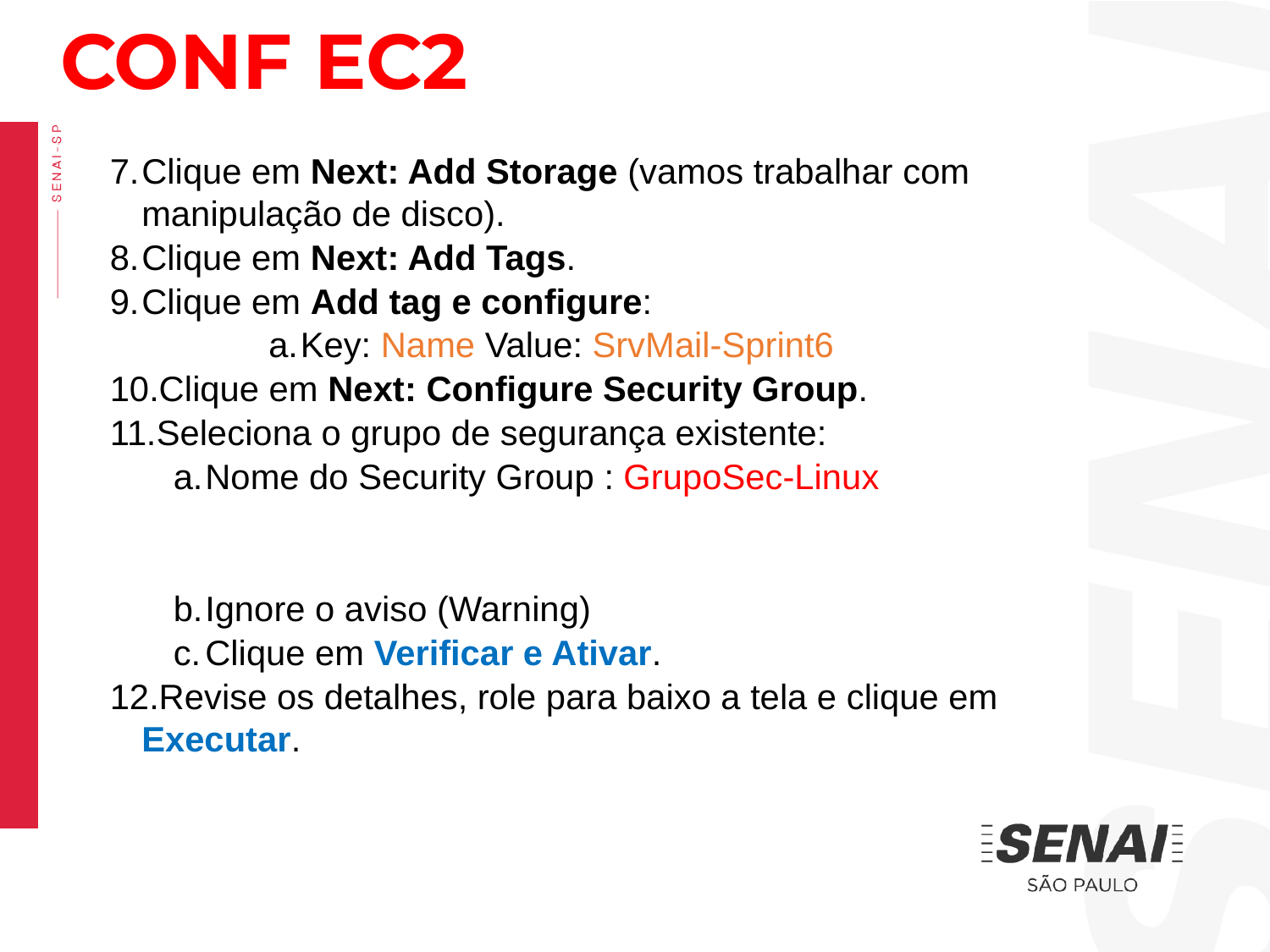

CONF EC2
Clique em Next: Add Storage (vamos trabalhar com manipulação de disco).
Clique em Next: Add Tags.
Clique em Add tag e configure:
Key: Name Value: SrvMail-Sprint6
Clique em Next: Configure Security Group.
Seleciona o grupo de segurança existente:
Nome do Security Group : GrupoSec-Linux

Ignore o aviso (Warning)
Clique em Verificar e Ativar.
Revise os detalhes, role para baixo a tela e clique em Executar.